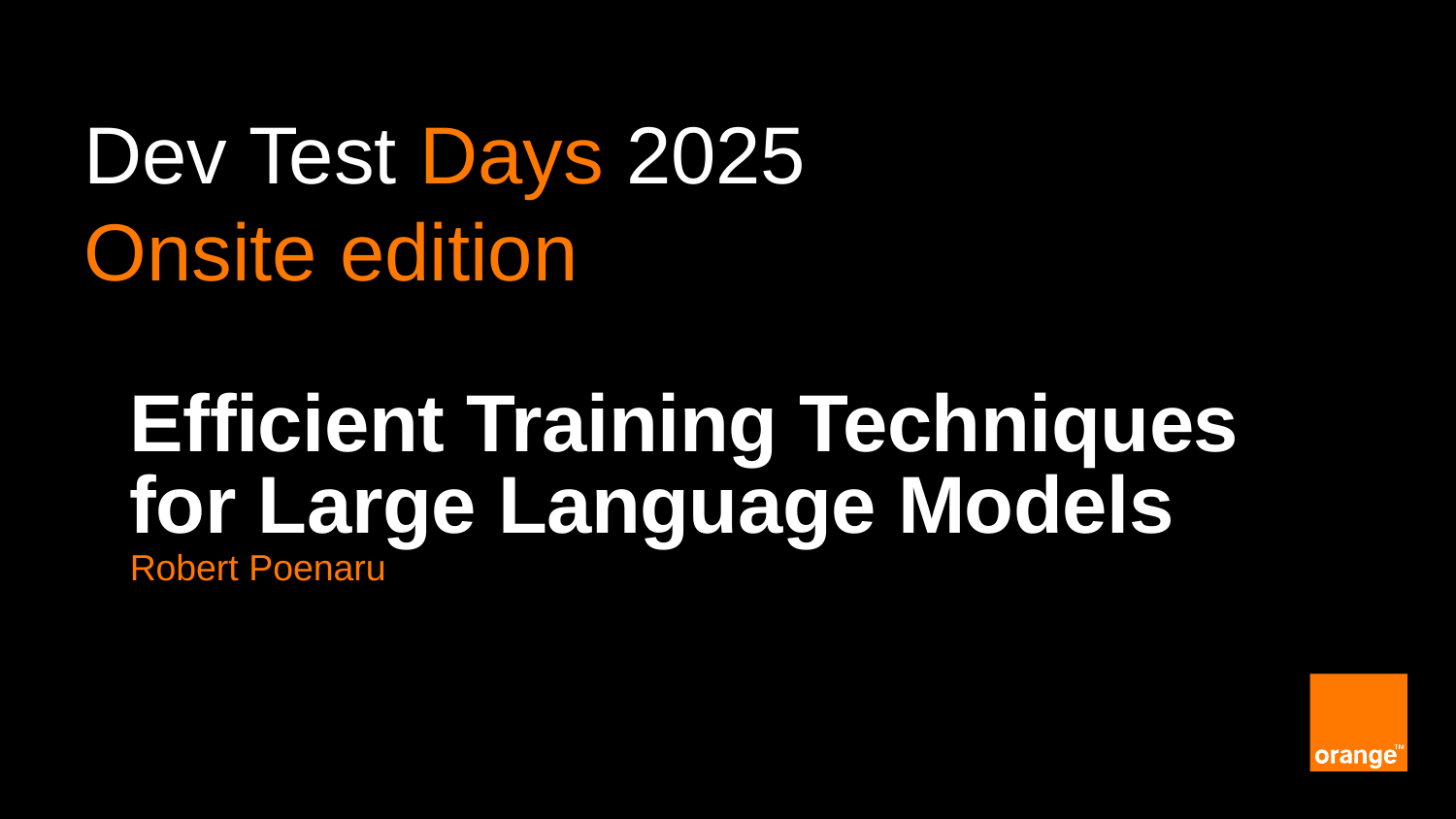

Dev Test Days 2025
Onsite edition
# Efficient Training Techniques for Large Language Models
Robert Poenaru